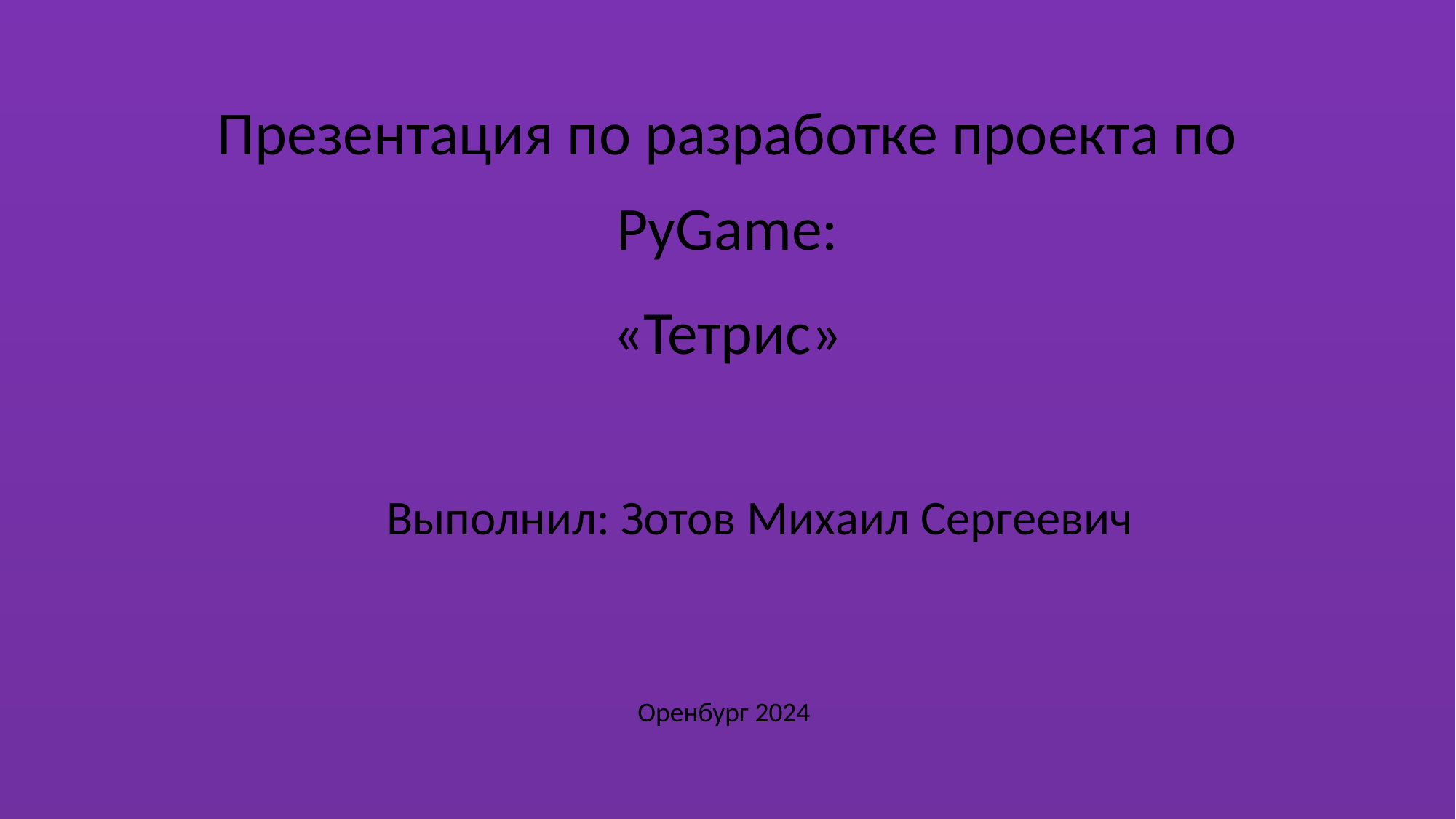

# Презентация по разработке проекта по PyGame:
«Тетрис»
Выполнил: Зотов Михаил Сергеевич
Оренбург 2024